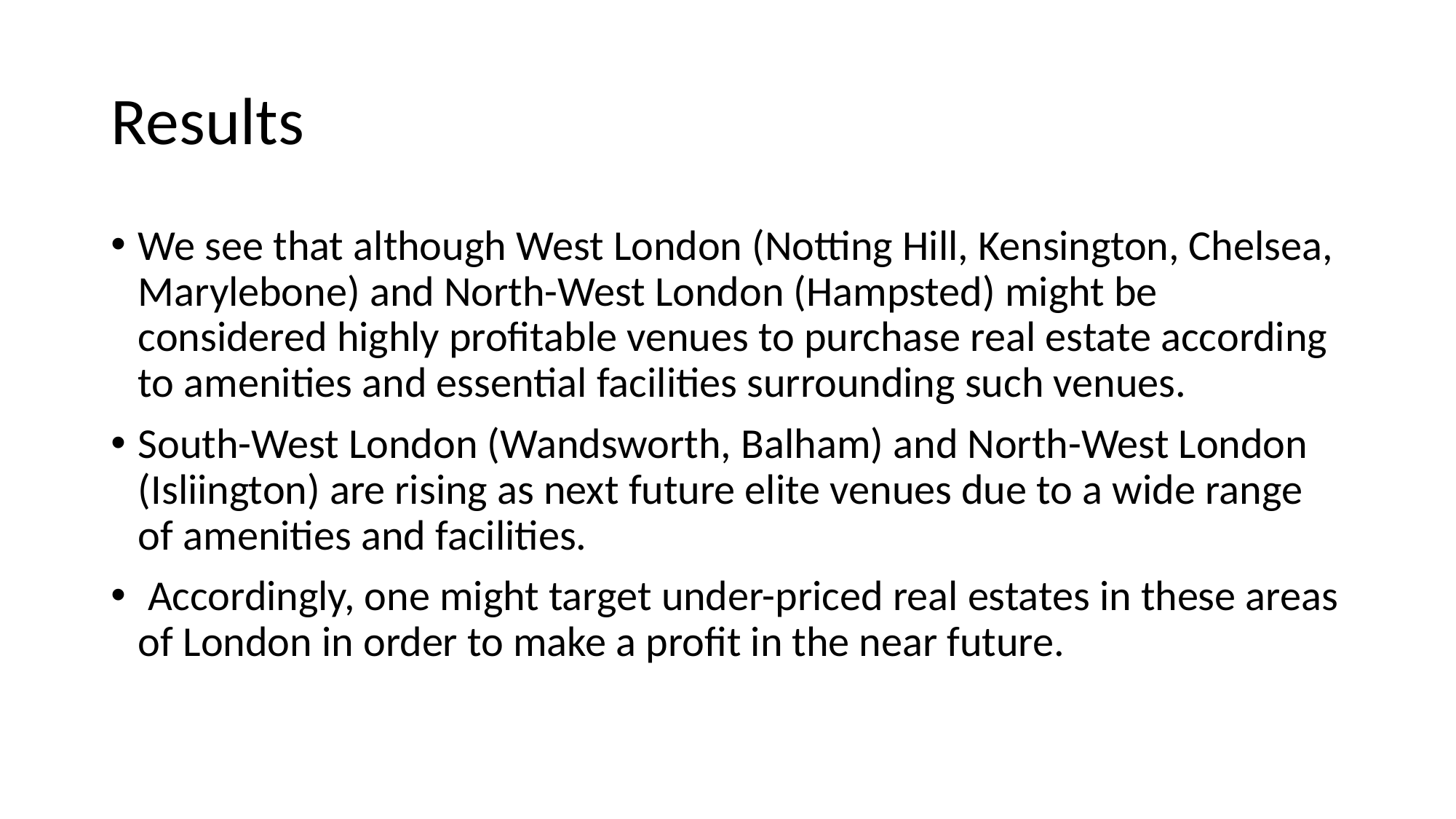

# Results
We see that although West London (Notting Hill, Kensington, Chelsea, Marylebone) and North-West London (Hampsted) might be considered highly profitable venues to purchase real estate according to amenities and essential facilities surrounding such venues.
South-West London (Wandsworth, Balham) and North-West London (Isliington) are rising as next future elite venues due to a wide range of amenities and facilities.
 Accordingly, one might target under-priced real estates in these areas of London in order to make a profit in the near future.